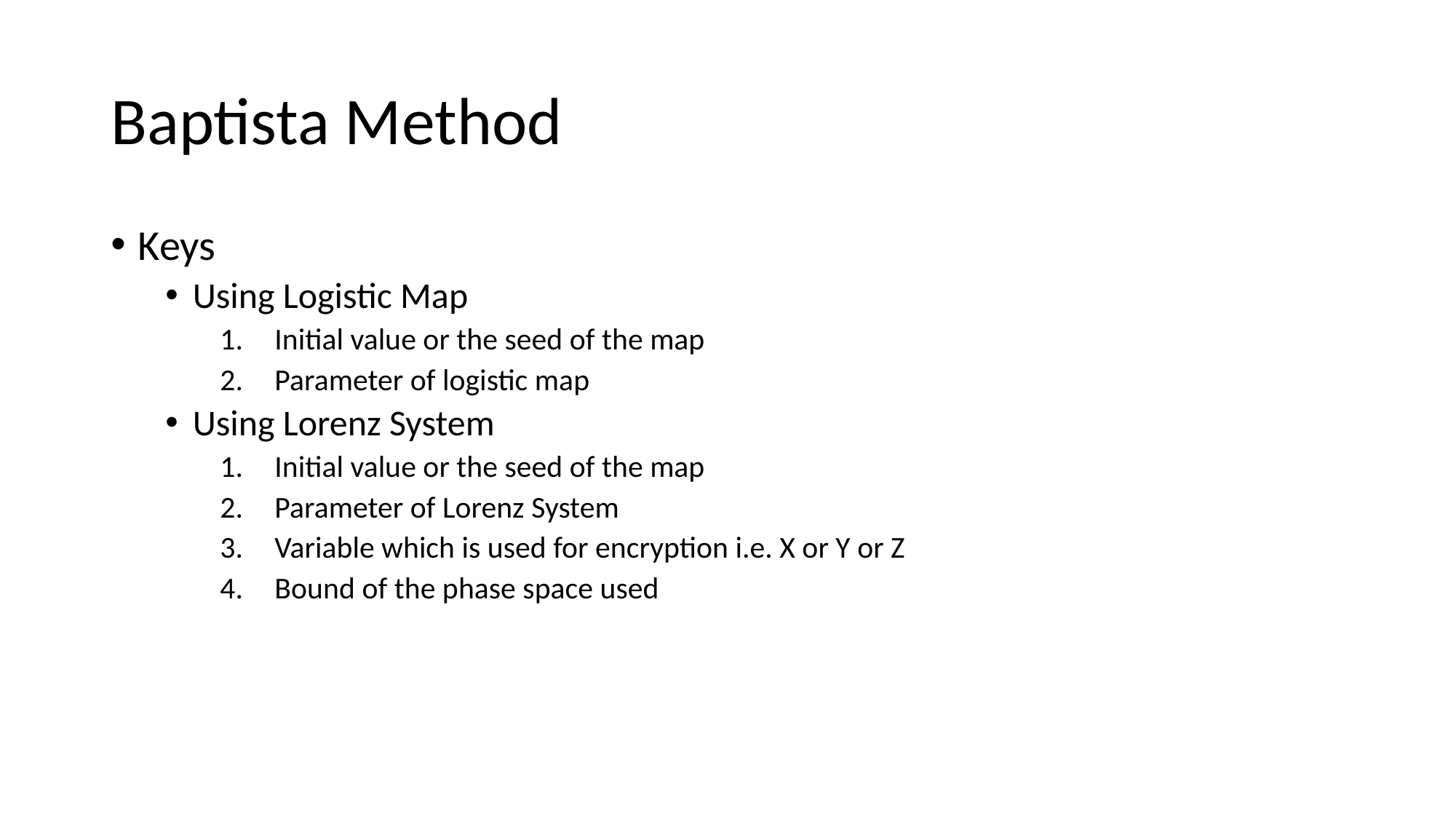

# Baptista Method
Keys
Using Logistic Map
Initial value or the seed of the map
Parameter of logistic map
Using Lorenz System
Initial value or the seed of the map
Parameter of Lorenz System
Variable which is used for encryption i.e. X or Y or Z
Bound of the phase space used